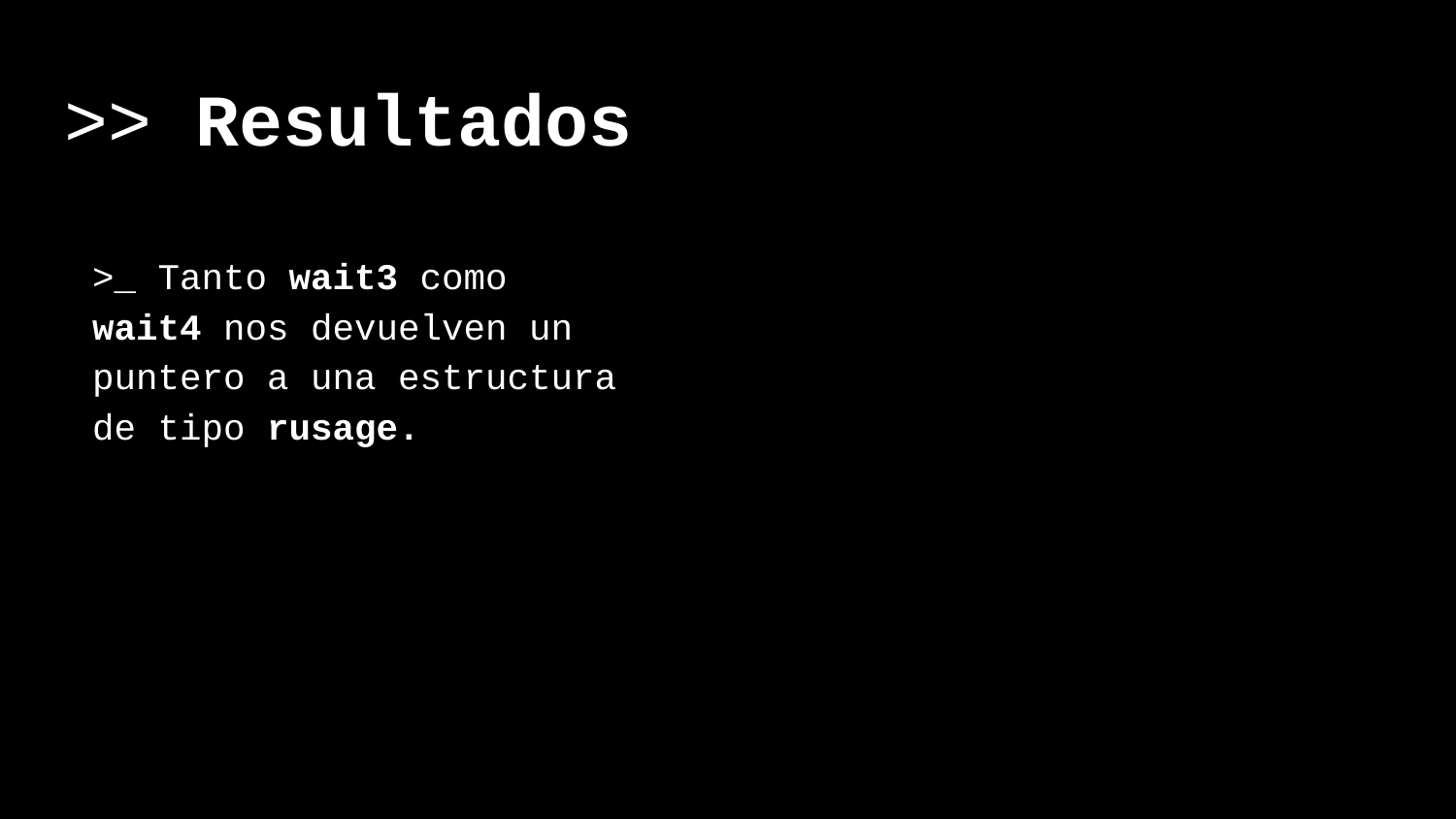

# >> Resultados
>_ Tanto wait3 como wait4 nos devuelven un puntero a una estructura de tipo rusage.